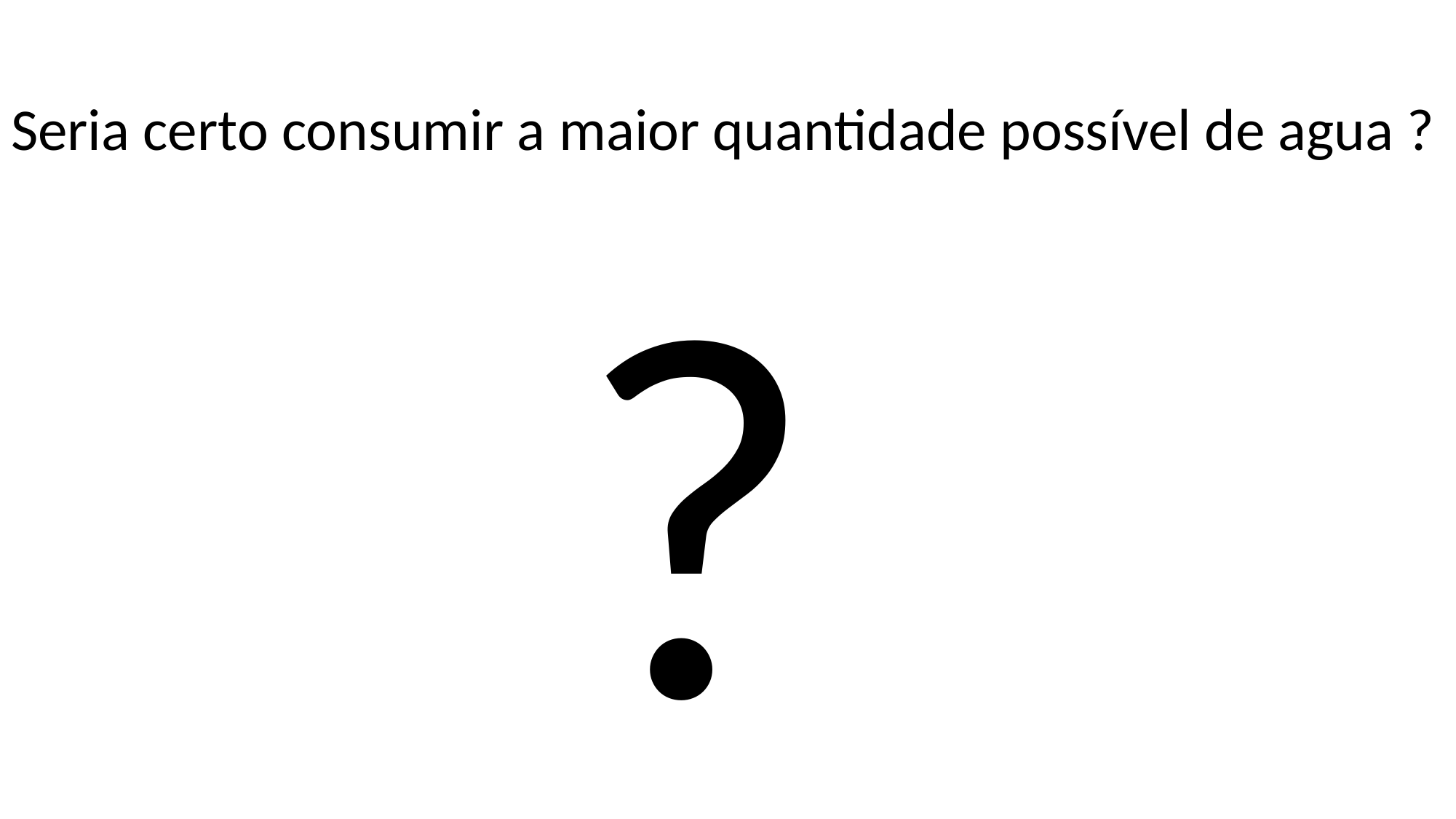

# Seria certo consumir a maior quantidade possível de agua ?
?